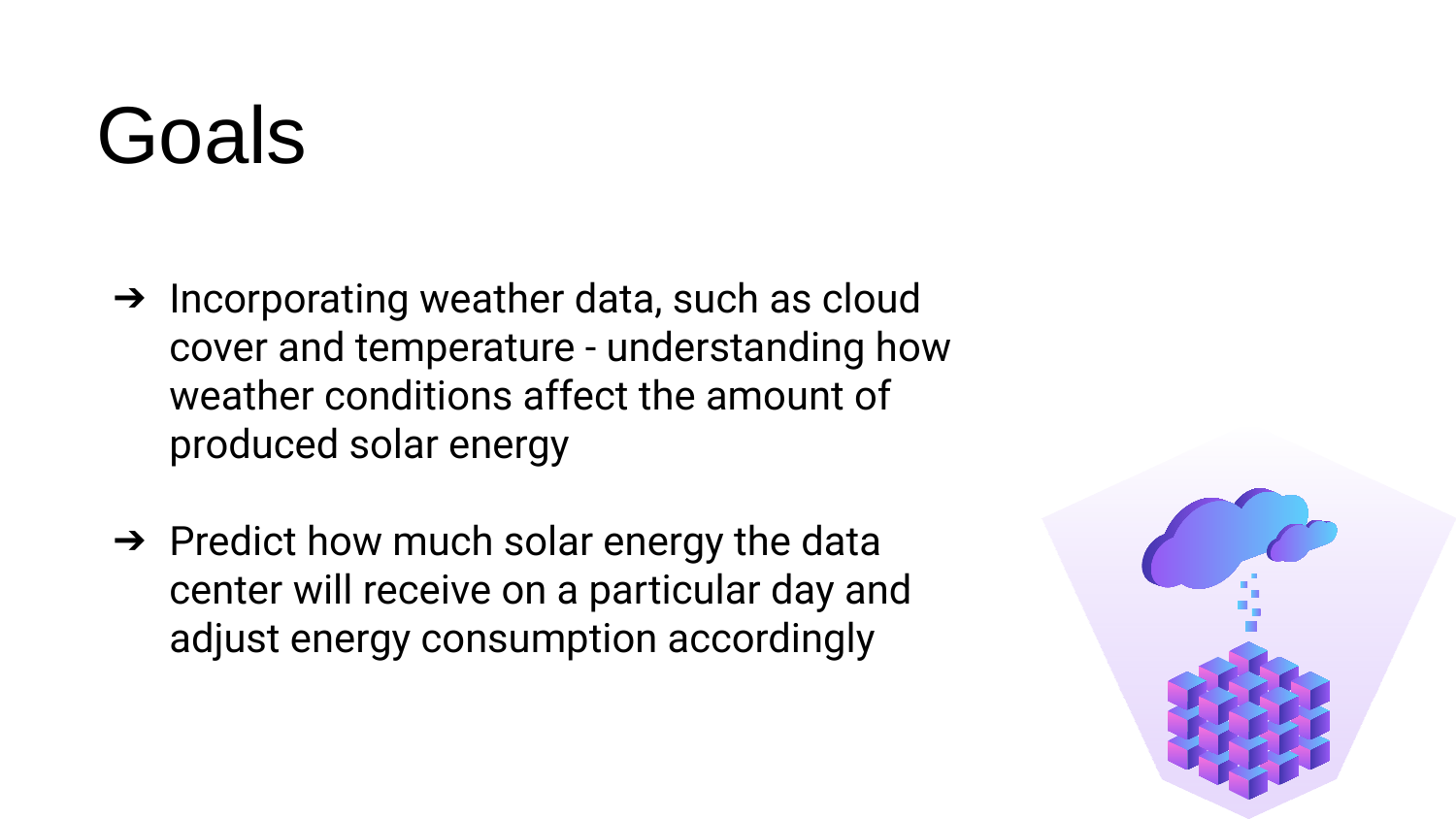

# Goals
Incorporating weather data, such as cloud cover and temperature - understanding how weather conditions affect the amount of produced solar energy

Predict how much solar energy the data center will receive on a particular day and adjust energy consumption accordingly